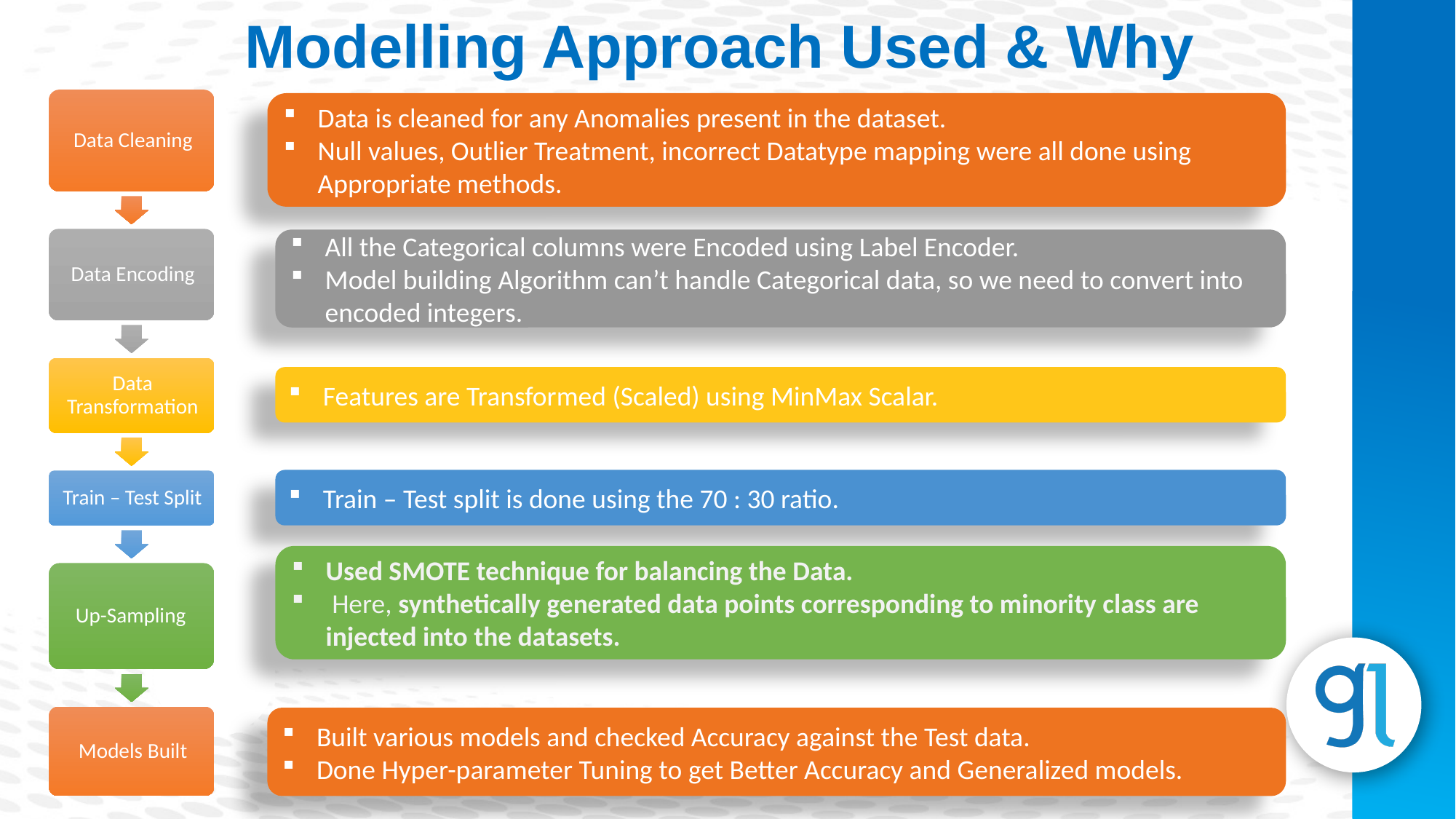

Modelling Approach Used & Why
Data Cleaning

Data Encoding

Data Transformation

Train – Test Split

Up-Sampling

Models Built
Data is cleaned for any Anomalies present in the dataset.
Null values, Outlier Treatment, incorrect Datatype mapping were all done using          Appropriate methods.
All the Categorical columns were Encoded using Label Encoder.
Model building Algorithm can’t handle Categorical data, so we need to convert into encoded integers.
Features are Transformed (Scaled) using MinMax Scalar.
Train – Test split is done using the 70 : 30 ratio.
Used SMOTE technique for balancing the Data.
 Here, synthetically generated data points corresponding to minority class are injected into the datasets.

Built various models and checked Accuracy against the Test data.
Done Hyper-parameter Tuning to get Better Accuracy and Generalized models.